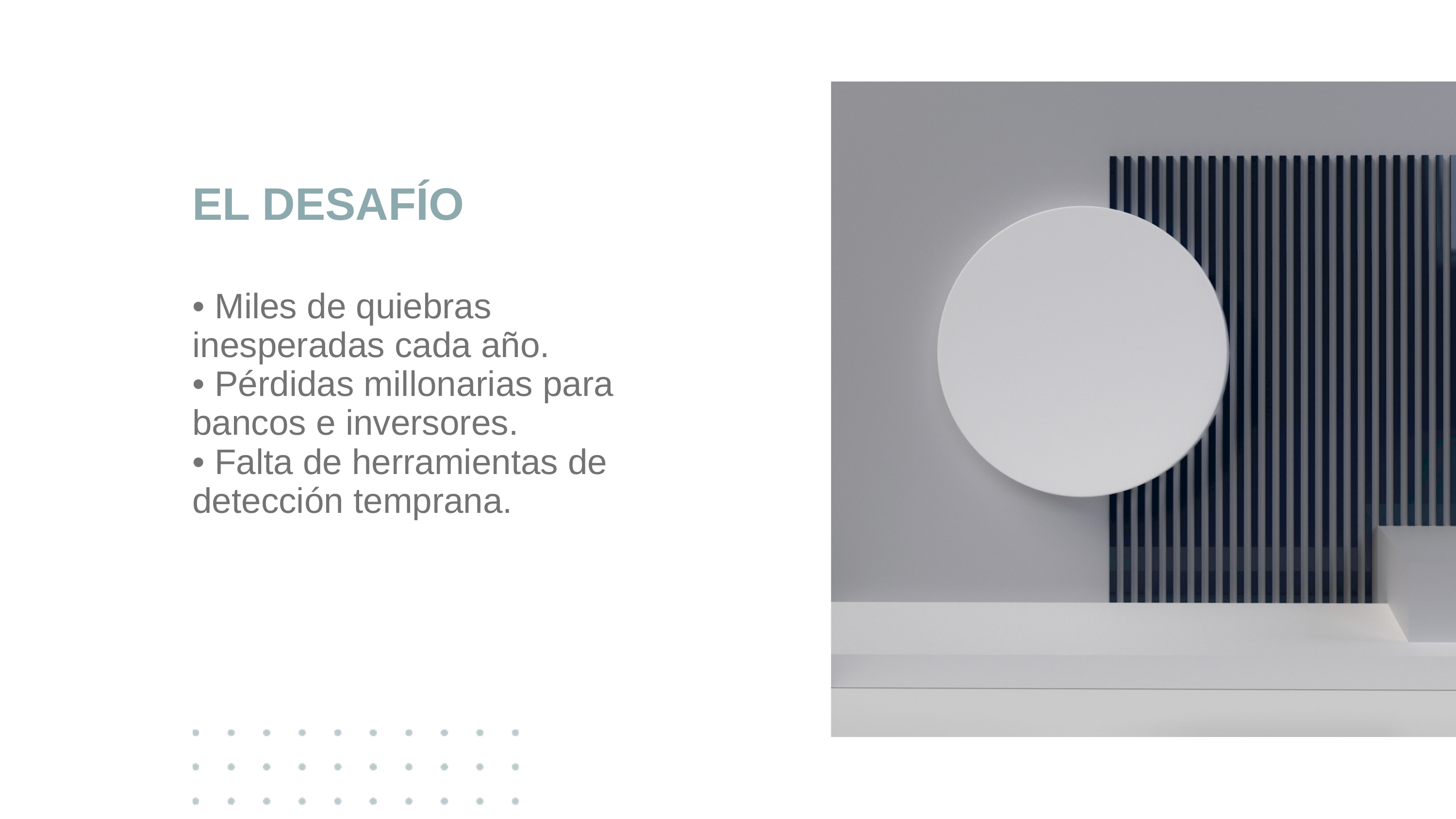

EL DESAFÍO
• Miles de quiebras inesperadas cada año.
• Pérdidas millonarias para bancos e inversores.
• Falta de herramientas de detección temprana.